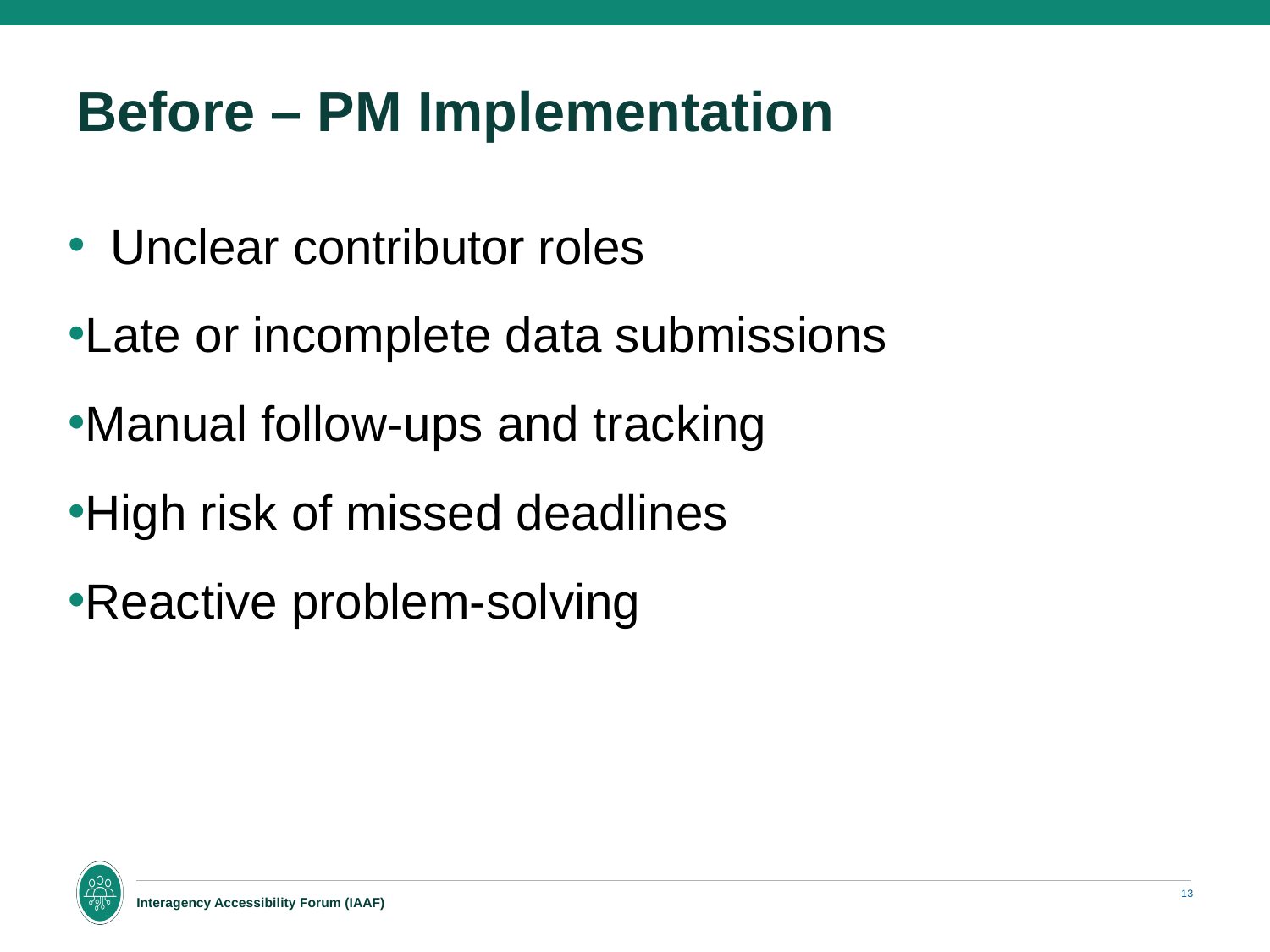

# Before – PM Implementation
Unclear contributor roles
Late or incomplete data submissions
Manual follow-ups and tracking
High risk of missed deadlines
Reactive problem-solving

13